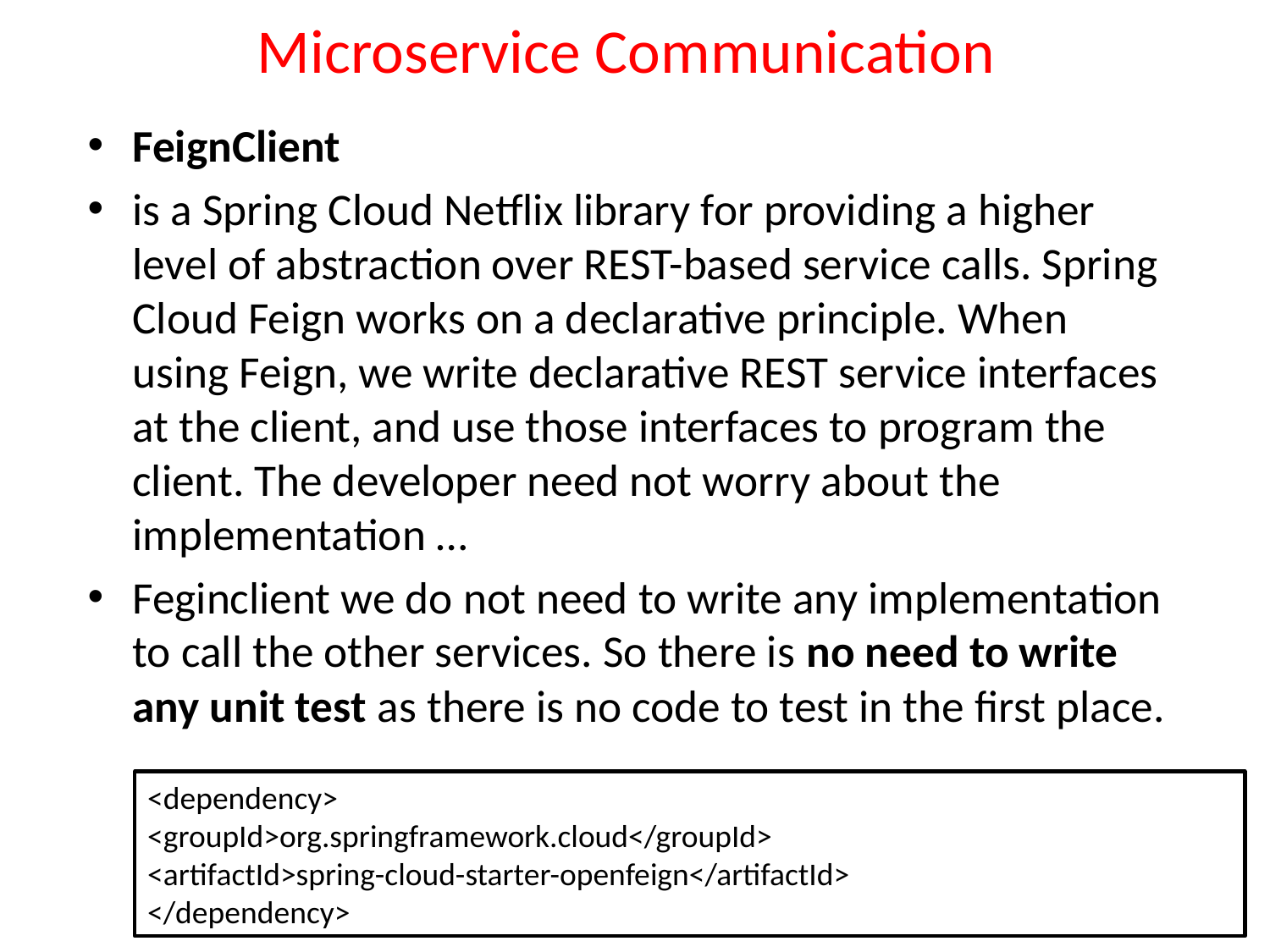

# Microservice Communication
FeignClient
is a Spring Cloud Netflix library for providing a higher level of abstraction over REST-based service calls. Spring Cloud Feign works on a declarative principle. When using Feign, we write declarative REST service interfaces at the client, and use those interfaces to program the client. The developer need not worry about the implementation …
Feginclient we do not need to write any implementation to call the other services. So there is no need to write any unit test as there is no code to test in the first place.
<dependency>
<groupId>org.springframework.cloud</groupId>
<artifactId>spring-cloud-starter-openfeign</artifactId>
</dependency>